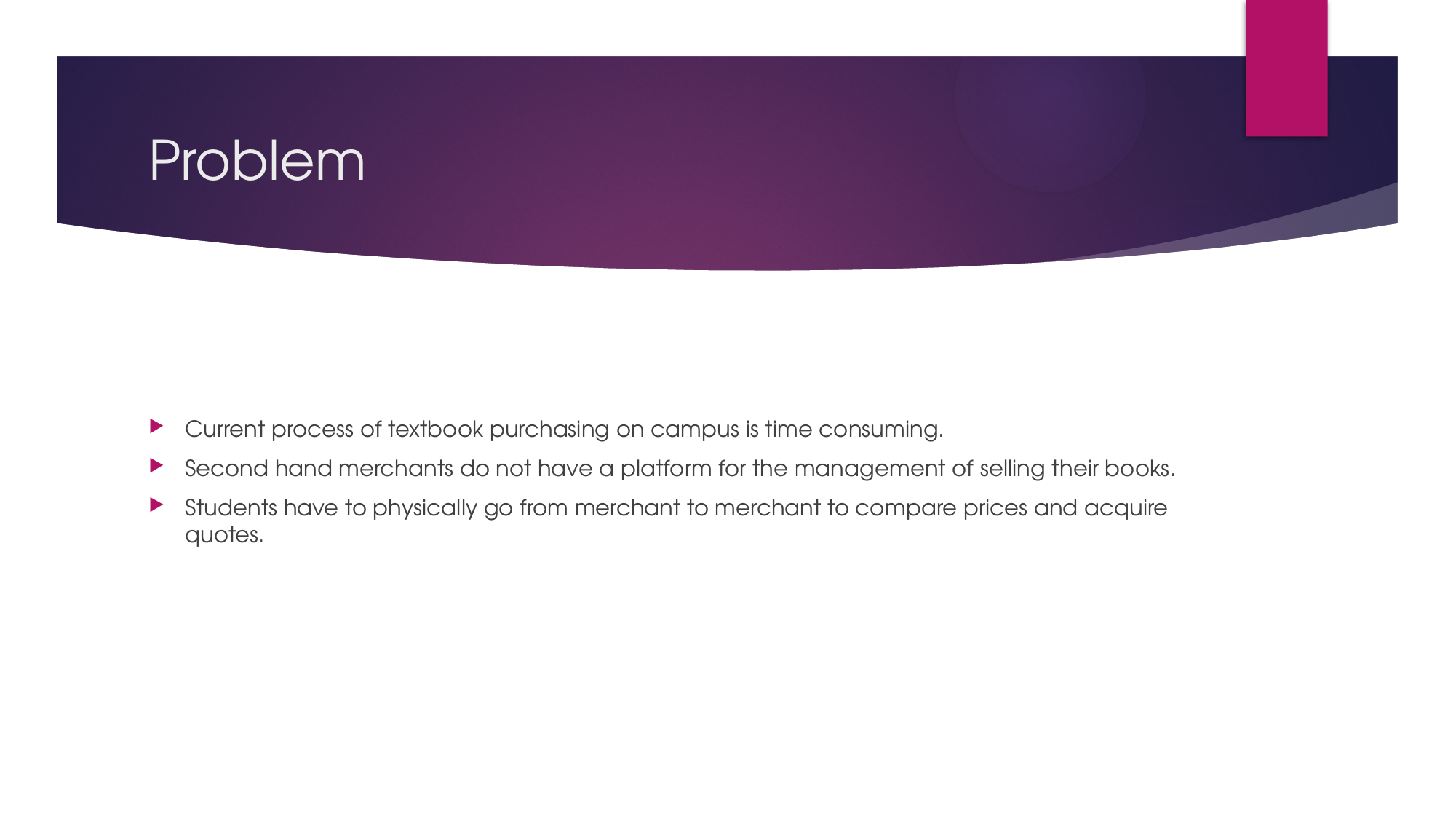

# Problem
Current process of textbook purchasing on campus is time consuming.
Second hand merchants do not have a platform for the management of selling their books.
Students have to physically go from merchant to merchant to compare prices and acquire quotes.